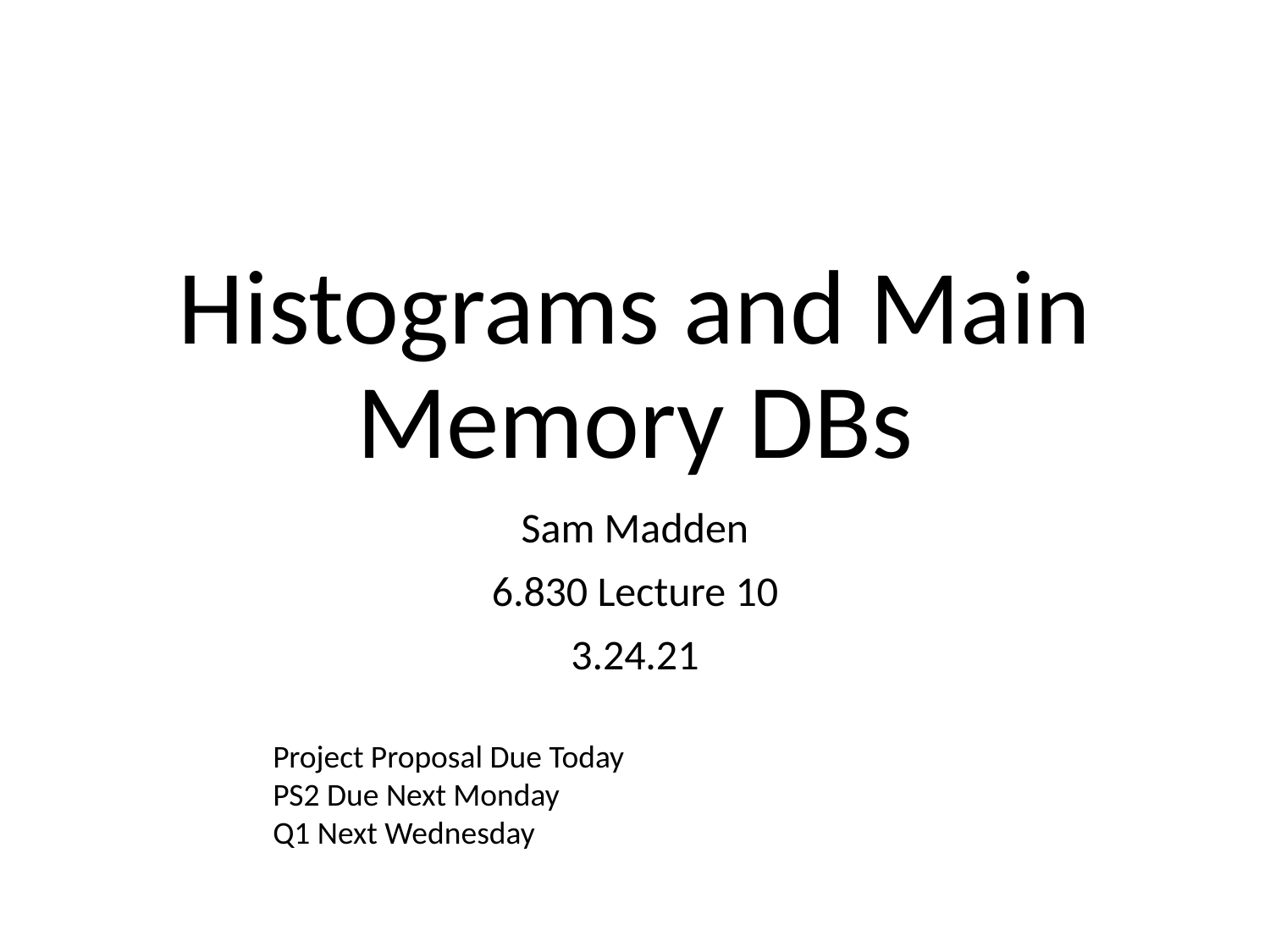

# Histograms and Main Memory DBs
Sam Madden
6.830 Lecture 10
3.24.21

Project Proposal Due Today
PS2 Due Next Monday
Q1 Next Wednesday